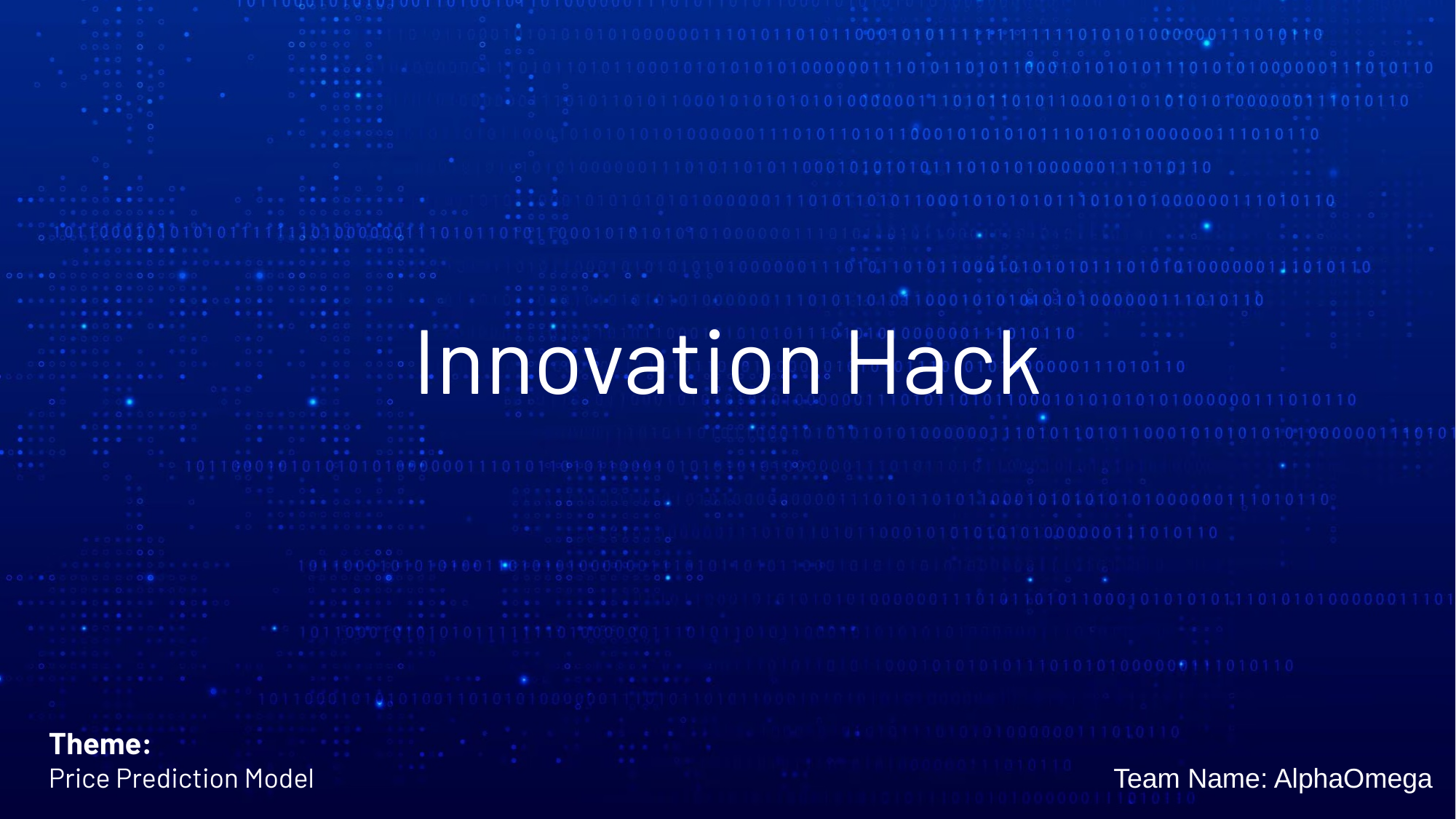

# Innovation Hack

Theme:
Price Prediction Model
Team Name: AlphaOmega